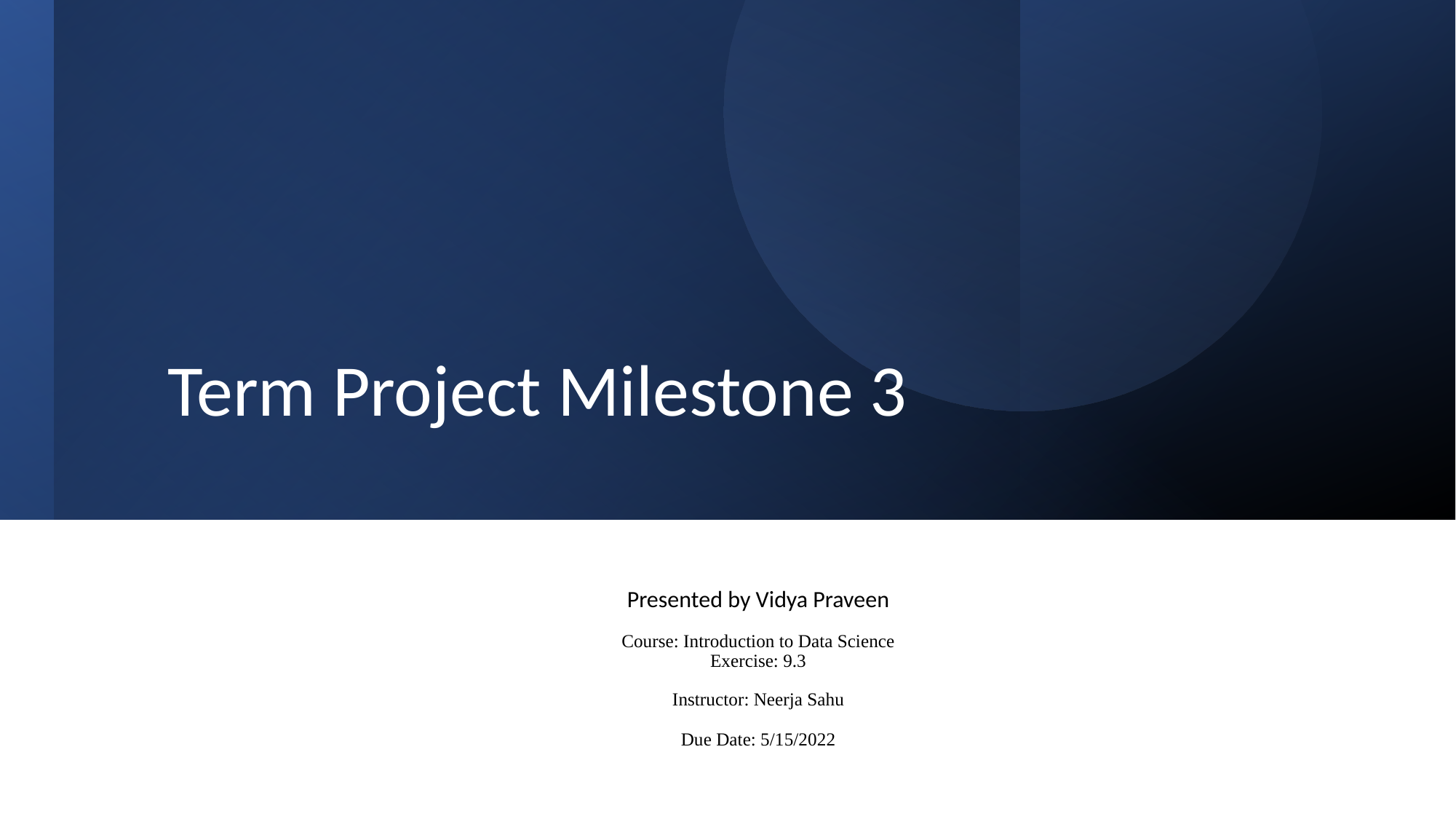

# Term Project Milestone 3
Presented by Vidya Praveen

Course: Introduction to Data Science
Exercise: 9.3

Instructor: Neerja Sahu

Due Date: 5/15/2022